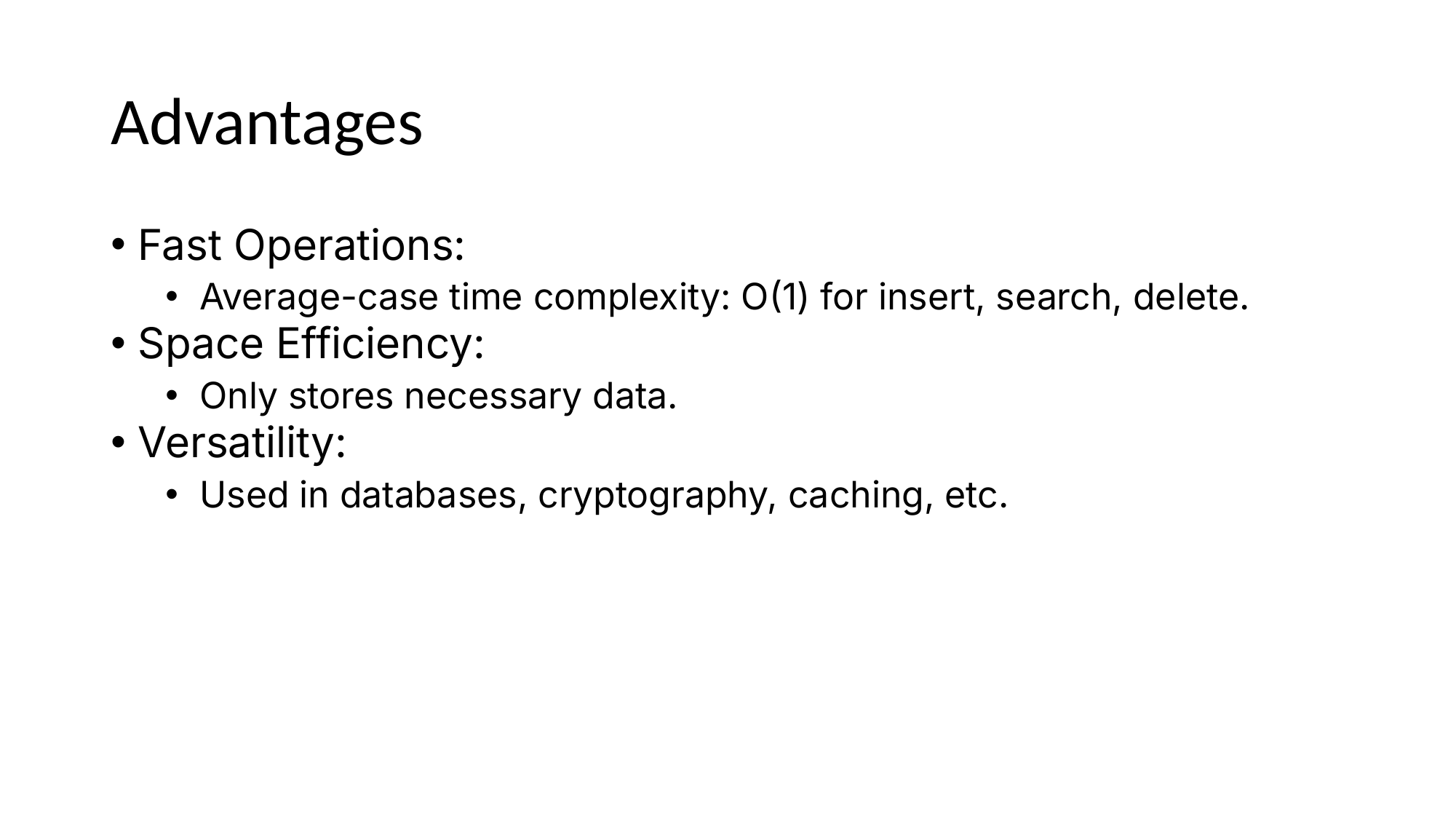

# Advantages
Fast Operations:
Average-case time complexity: O(1) for insert, search, delete.
Space Efficiency:
Only stores necessary data.
Versatility:
Used in databases, cryptography, caching, etc.